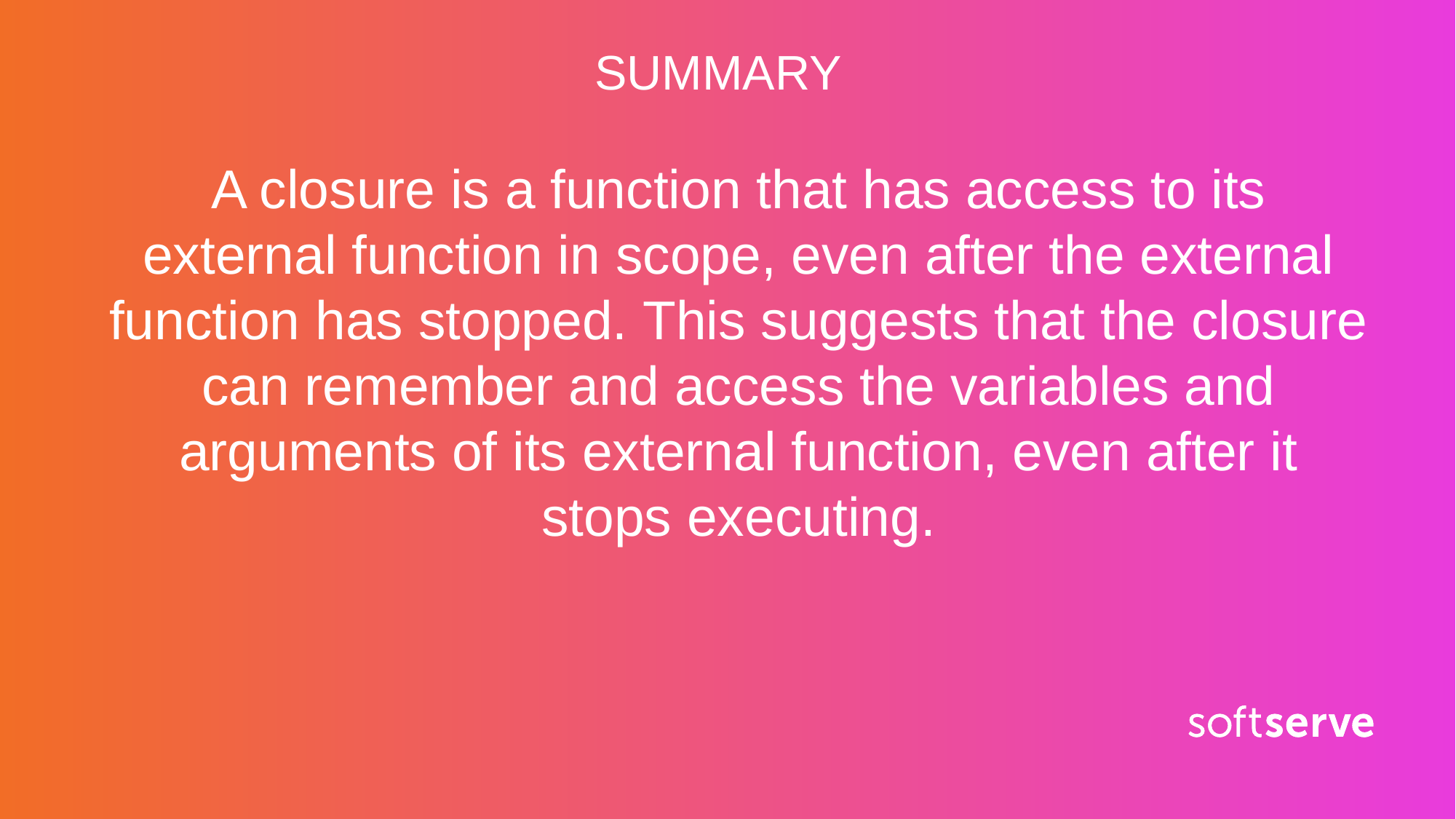

SUMMARY
A closure is a function that has access to its external function in scope, even after the external function has stopped. This suggests that the closure can remember and access the variables and arguments of its external function, even after it stops executing.